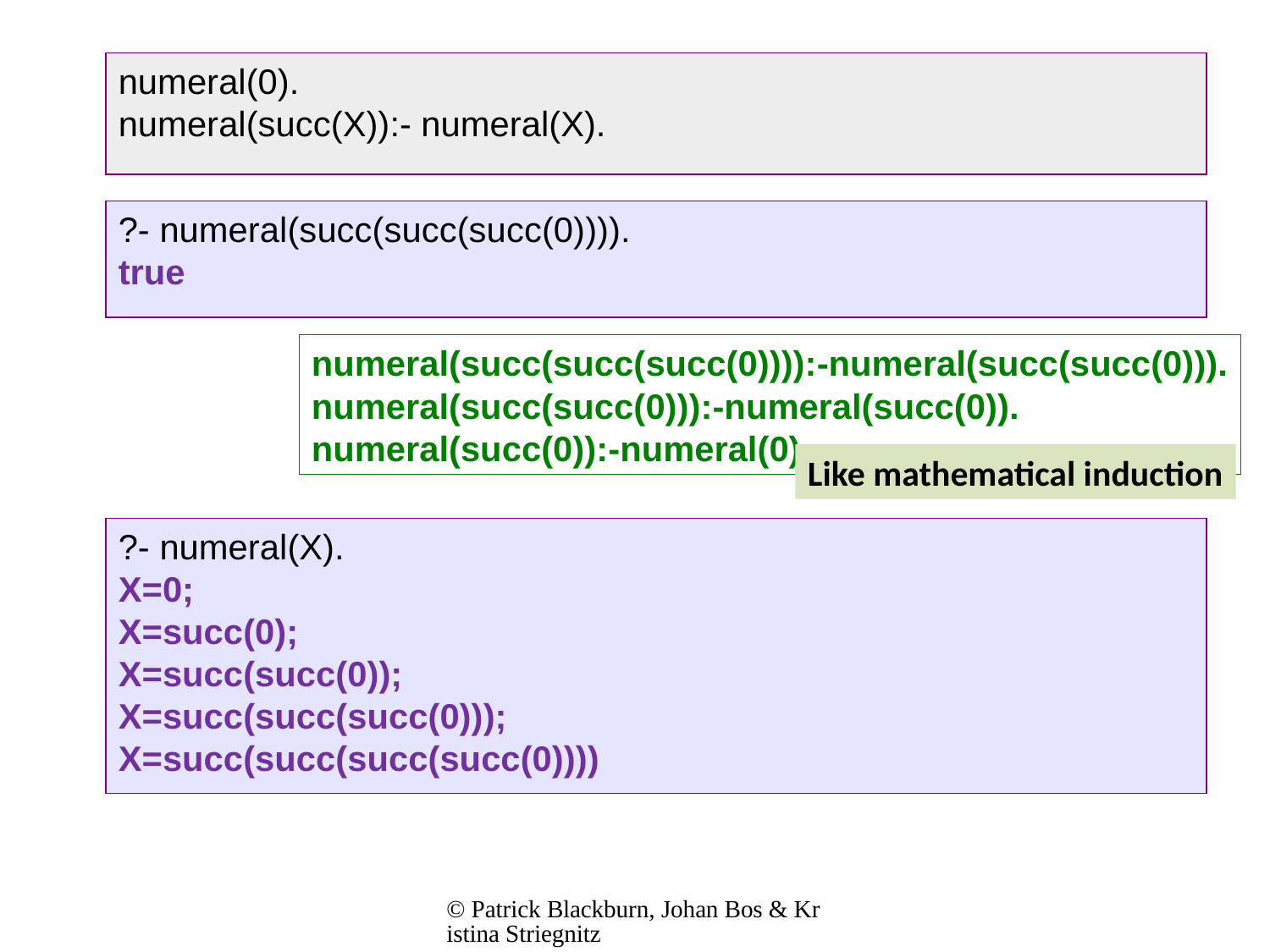

numeral(0).
numeral(succ(X)):- numeral(X).
?- numeral(succ(succ(succ(0)))).
true
numeral(succ(succ(succ(0)))):-numeral(succ(succ(0))).
numeral(succ(succ(0))):-numeral(succ(0)).
numeral(succ(0)):-numeral(0).
Like mathematical induction
?- numeral(X).
X=0;
X=succ(0);
X=succ(succ(0));
X=succ(succ(succ(0)));
X=succ(succ(succ(succ(0))))

© Patrick Blackburn, Johan Bos & Kristina Striegnitz